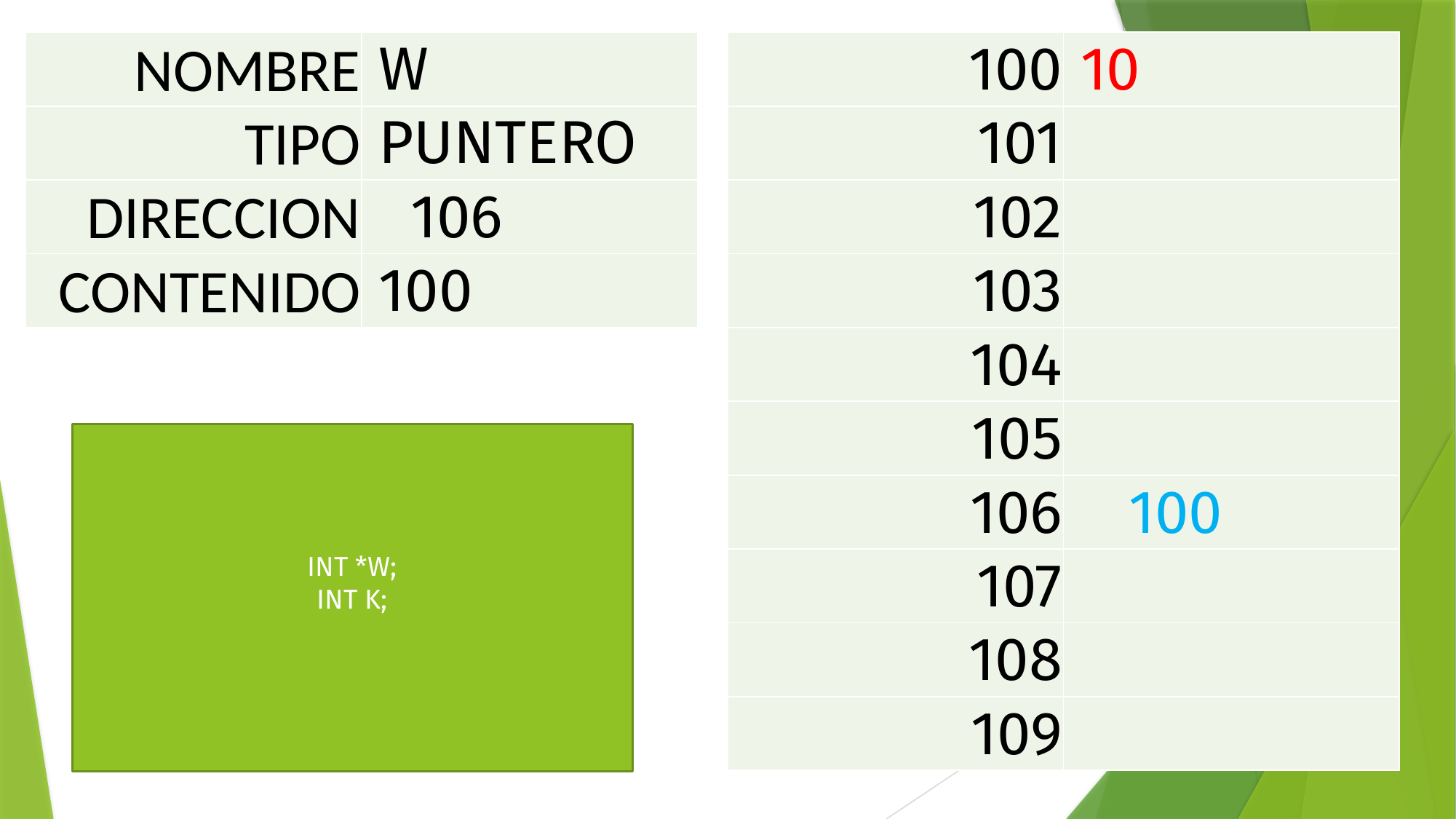

| NOMBRE | W |
| --- | --- |
| TIPO | PUNTERO |
| DIRECCION | 106 |
| CONTENIDO | 100 |
| 100 | 10 |
| --- | --- |
| 101 |  |
| 102 |  |
| 103 |  |
| 104 |  |
| 105 |  |
| 106 | 100 |
| 107 |  |
| 108 |  |
| 109 |  |
INT *W;
INT K;